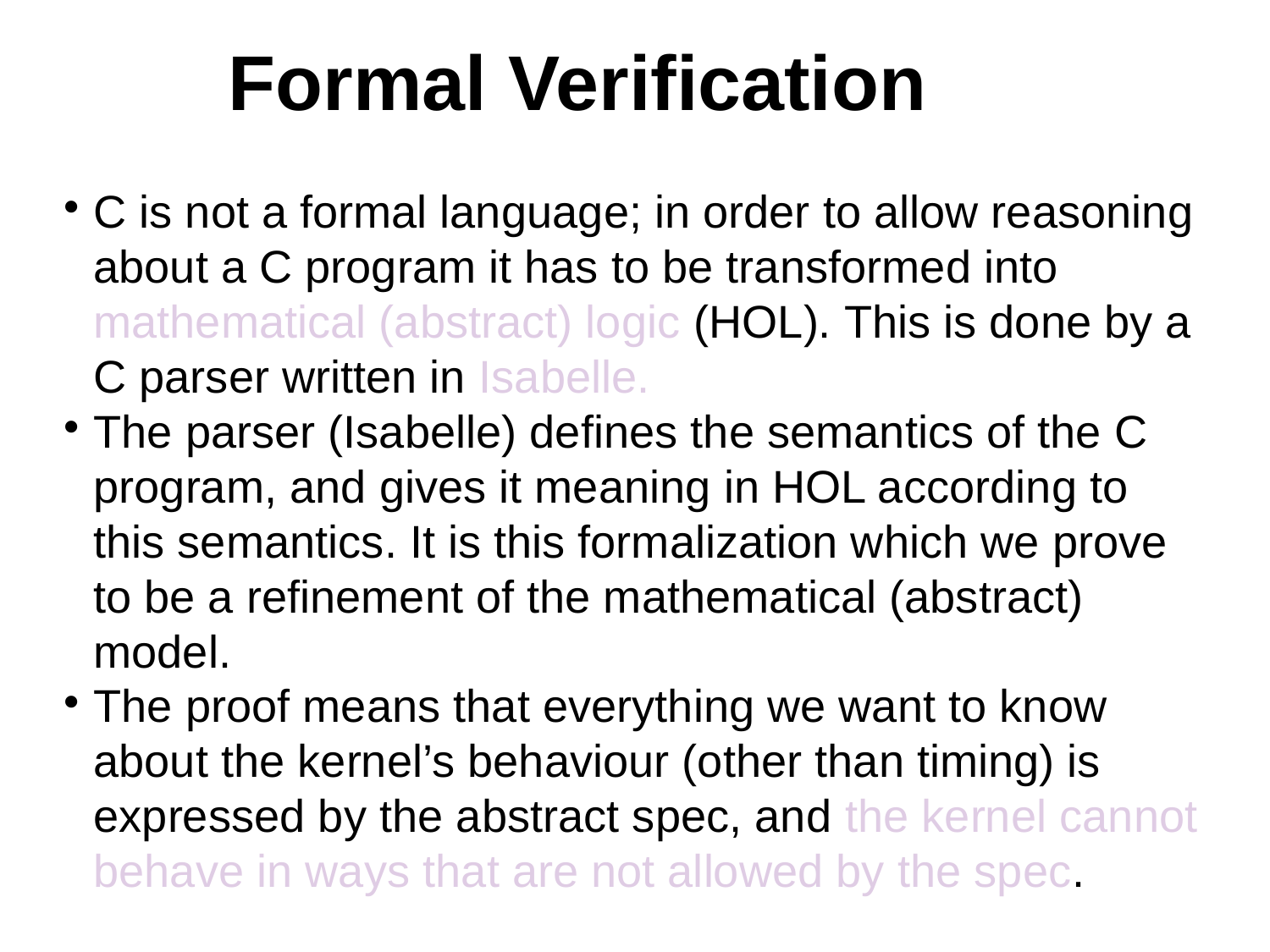

Formal Verification
C is not a formal language; in order to allow reasoning about a C program it has to be transformed into mathematical (abstract) logic (HOL). This is done by a C parser written in Isabelle.
The parser (Isabelle) defines the semantics of the C program, and gives it meaning in HOL according to this semantics. It is this formalization which we prove to be a refinement of the mathematical (abstract) model.
The proof means that everything we want to know about the kernel’s behaviour (other than timing) is expressed by the abstract spec, and the kernel cannot behave in ways that are not allowed by the spec.